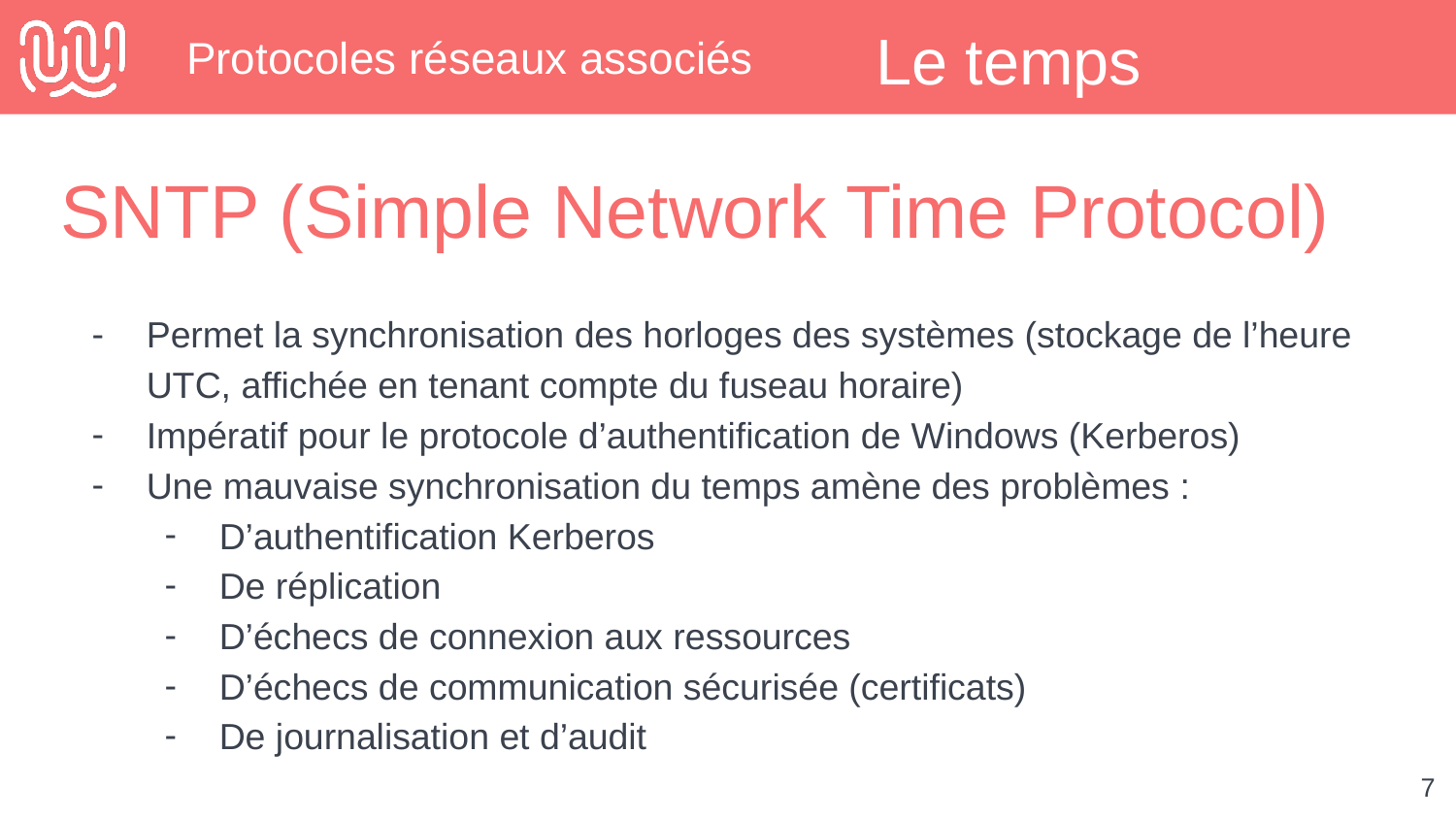

# Protocoles réseaux associés
Le temps
SNTP (Simple Network Time Protocol)
Permet la synchronisation des horloges des systèmes (stockage de l’heure UTC, affichée en tenant compte du fuseau horaire)
Impératif pour le protocole d’authentification de Windows (Kerberos)
Une mauvaise synchronisation du temps amène des problèmes :
D’authentification Kerberos
De réplication
D’échecs de connexion aux ressources
D’échecs de communication sécurisée (certificats)
De journalisation et d’audit
7